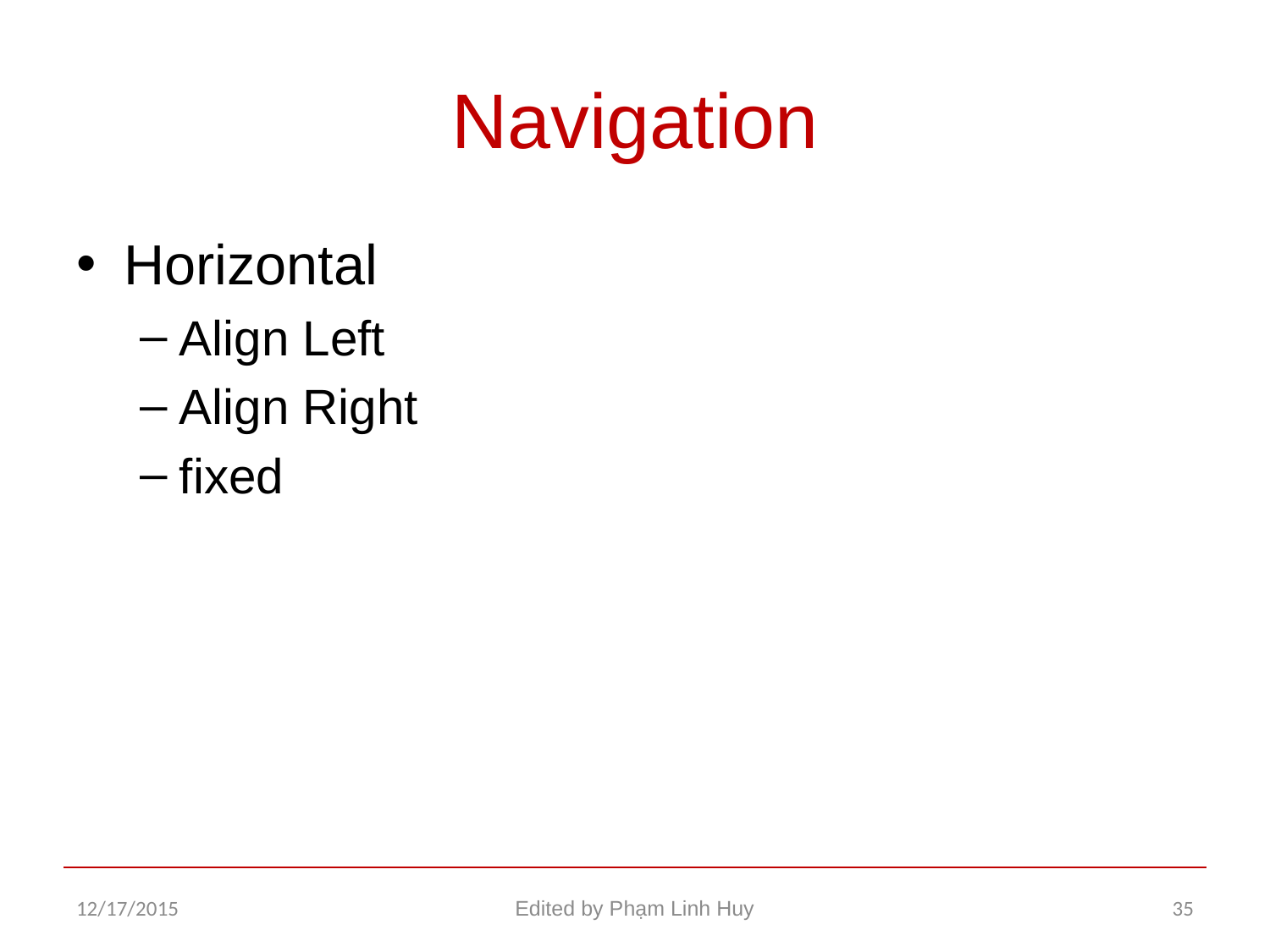

# Navigation
Horizontal
Align Left
Align Right
fixed
12/17/2015
Edited by Phạm Linh Huy
35